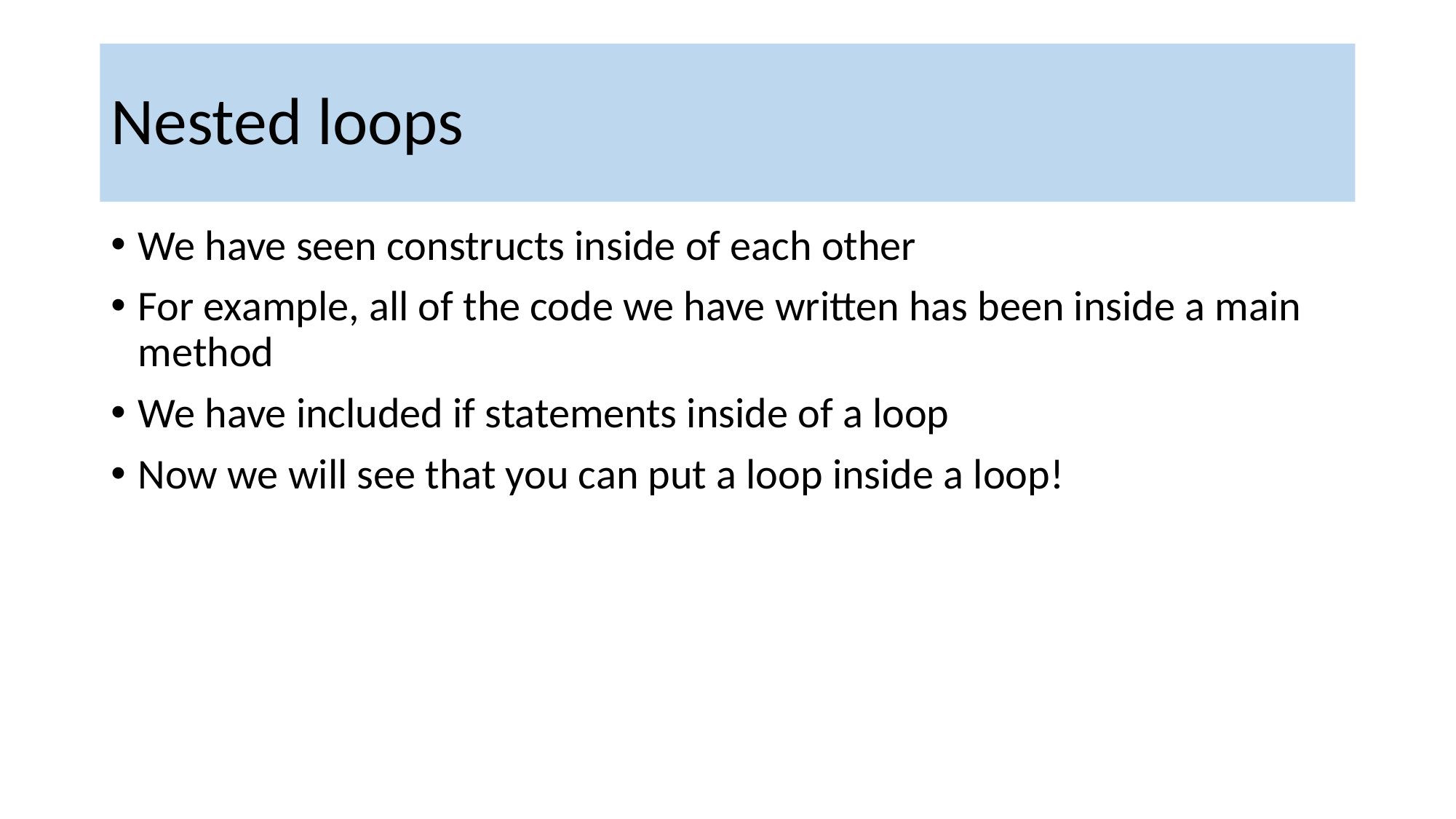

Nested loops
We have seen constructs inside of each other
For example, all of the code we have written has been inside a main method
We have included if statements inside of a loop
Now we will see that you can put a loop inside a loop!